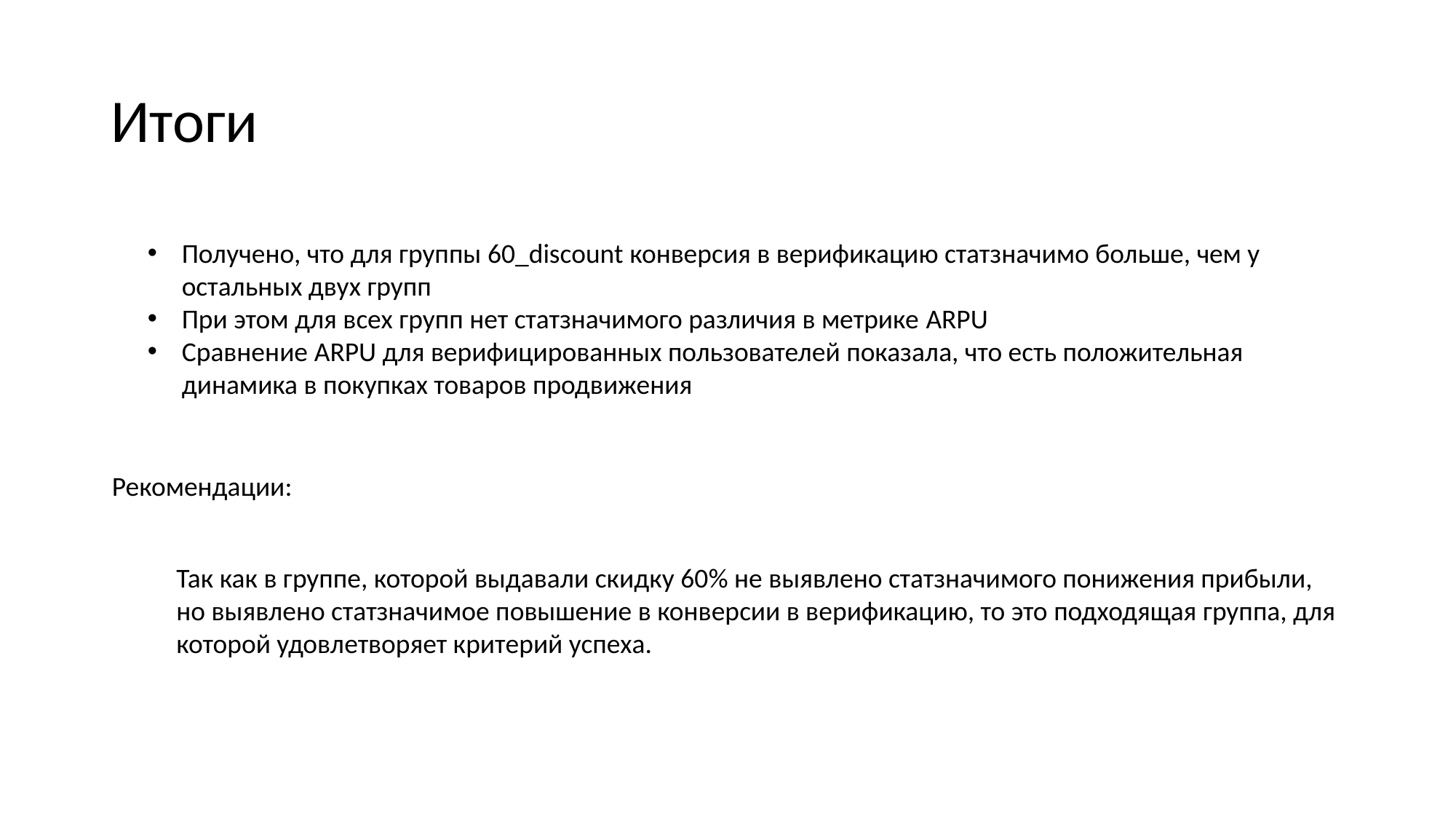

# Итоги
Получено, что для группы 60_discount конверсия в верификацию статзначимо больше, чем у остальных двух групп
При этом для всех групп нет статзначимого различия в метрике ARPU
Сравнение ARPU для верифицированных пользователей показала, что есть положительная динамика в покупках товаров продвижения
Рекомендации:
Так как в группе, которой выдавали скидку 60% не выявлено статзначимого понижения прибыли, но выявлено статзначимое повышение в конверсии в верификацию, то это подходящая группа, для которой удовлетворяет критерий успеха.